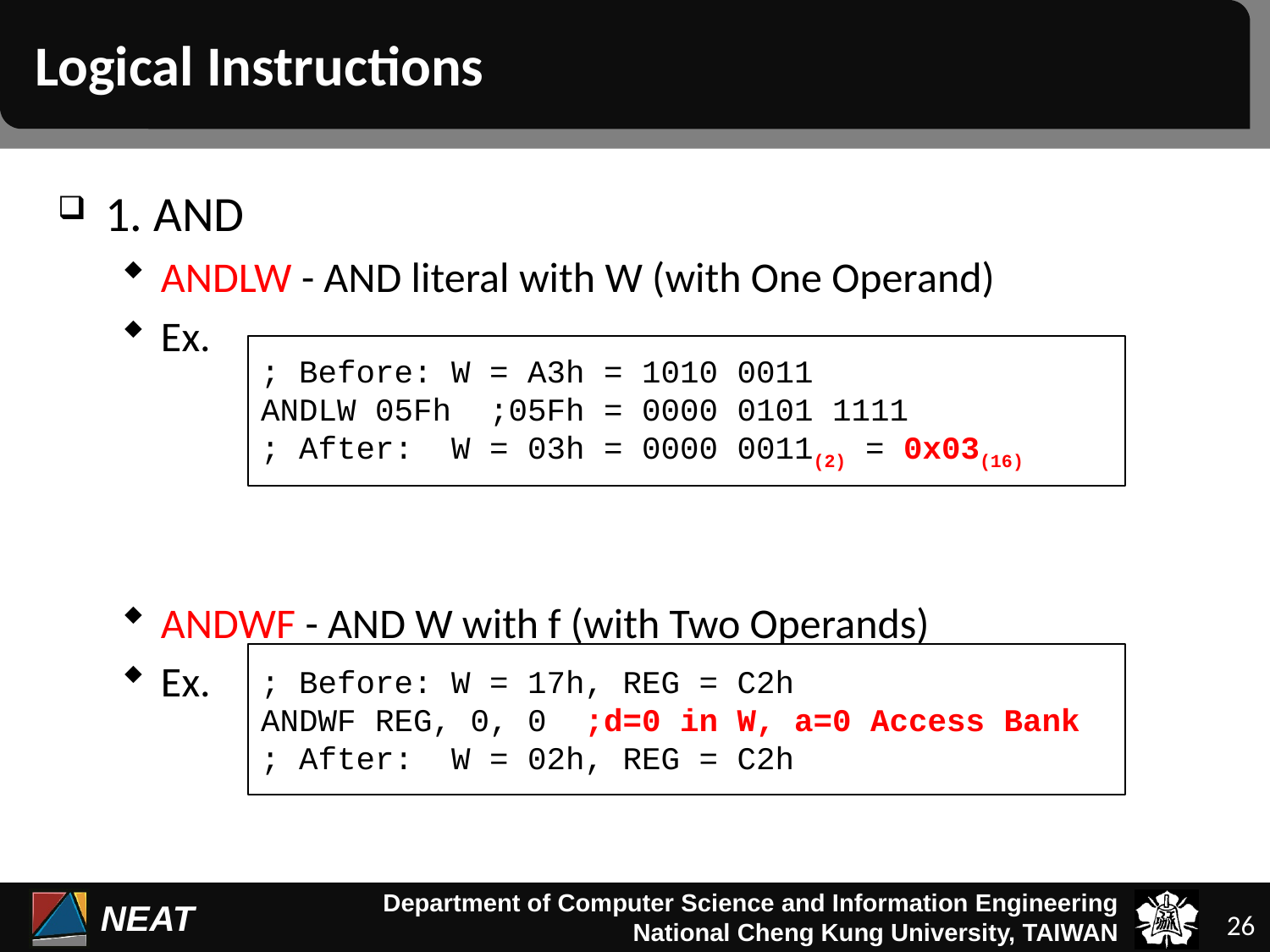

# Logical Instructions
1. AND
ANDLW - AND literal with W (with One Operand)
Ex.

ANDWF - AND W with f (with Two Operands)
Ex.

; Before: W = A3h = 1010 0011
ANDLW 05Fh  ;05Fh = 0000 0101 1111
; After:  W = 03h = 0000 0011(2) = 0x03(16)
; Before: W = 17h, REG = C2h
ANDWF REG, 0, 0  ;d=0 in W, a=0 Access Bank
; After:  W = 02h, REG = C2h